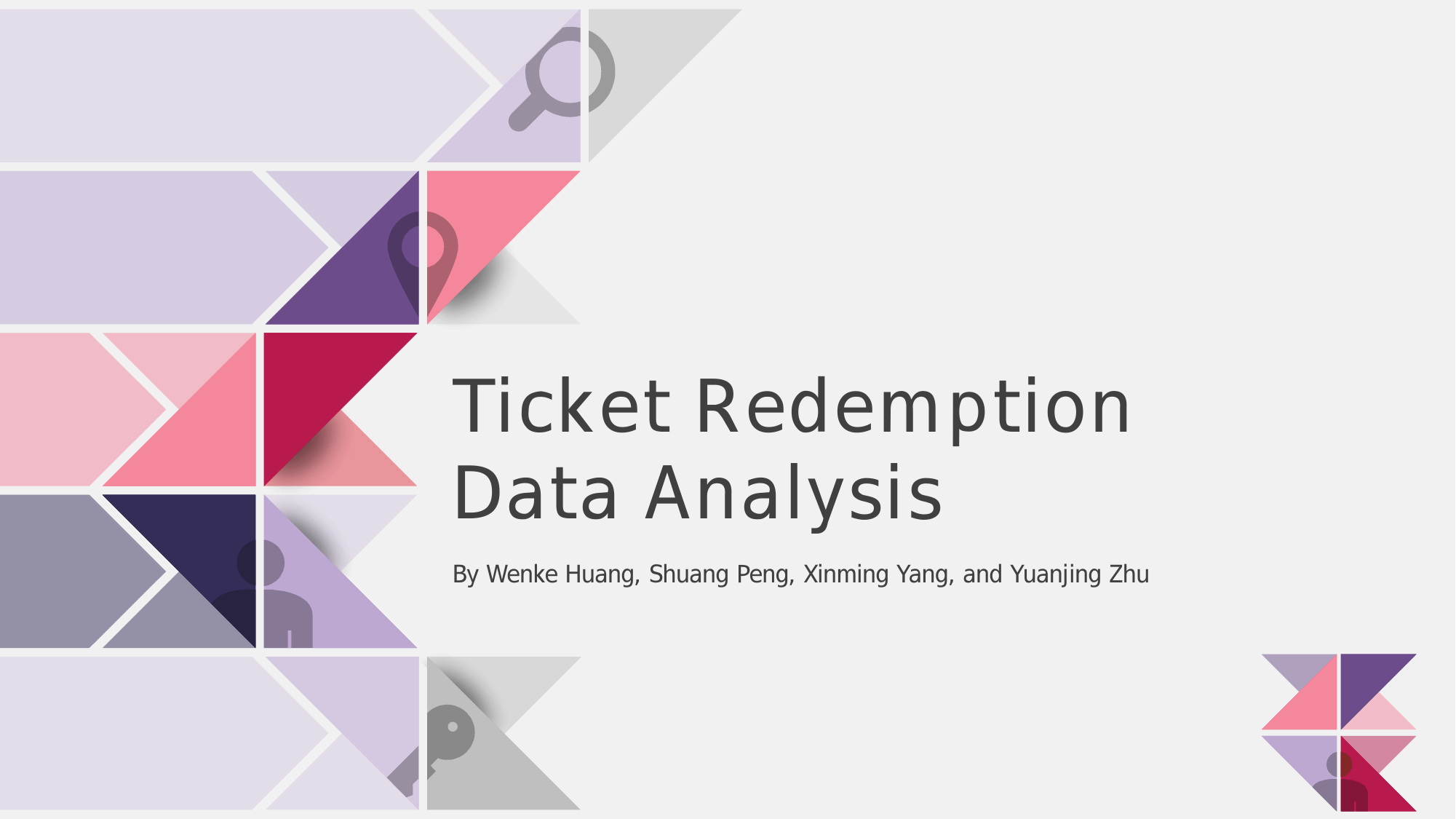

Ticket Redemption Data Analysis
By Wenke Huang, Shuang Peng, Xinming Yang, and Yuanjing Zhu